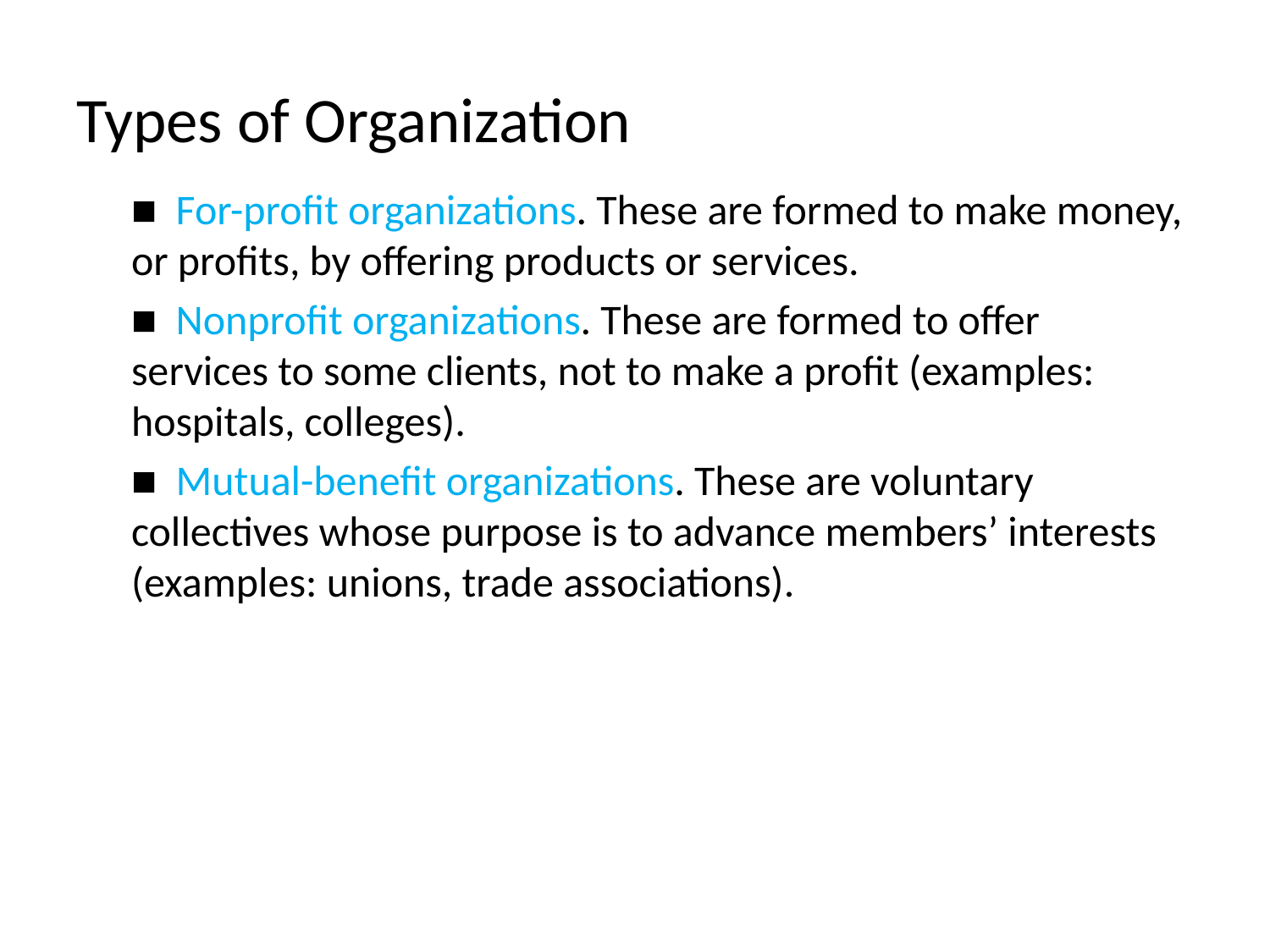

# Types of Organization
■  For-profit organizations. These are formed to make money, or profits, by offering products or services.
■  Nonprofit organizations. These are formed to offer services to some clients, not to make a profit (examples: hospitals, colleges).
■  Mutual-benefit organizations. These are voluntary collectives whose purpose is to advance members’ interests (examples: unions, trade associations).